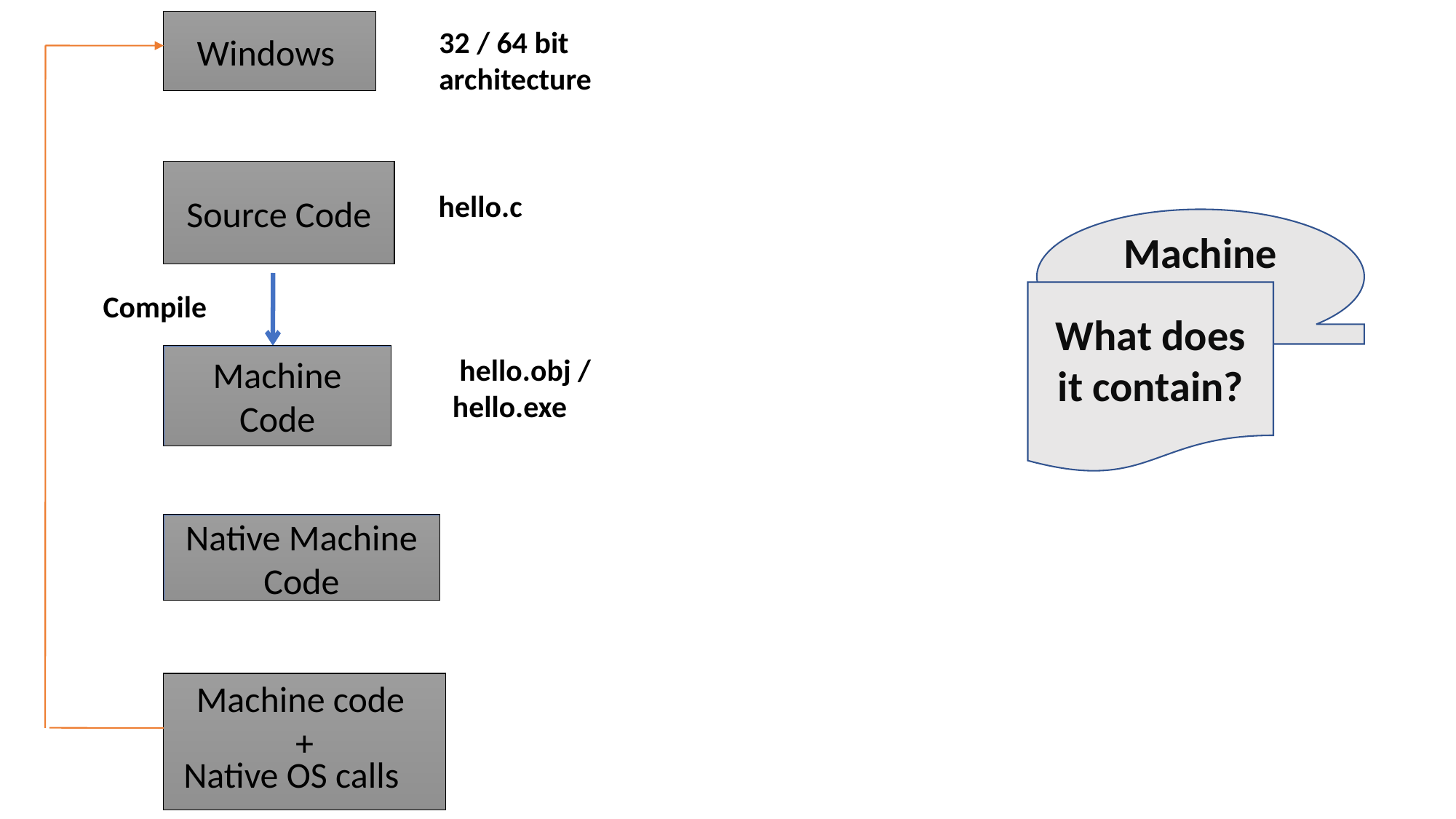

Windows
32 / 64 bit
architecture
Source Code
hello.c
Machine Code?
Compile
What does it contain?
Machine Code
   hello.obj /
  hello.exe
Native Machine Code
Machine code
+

Native OS calls